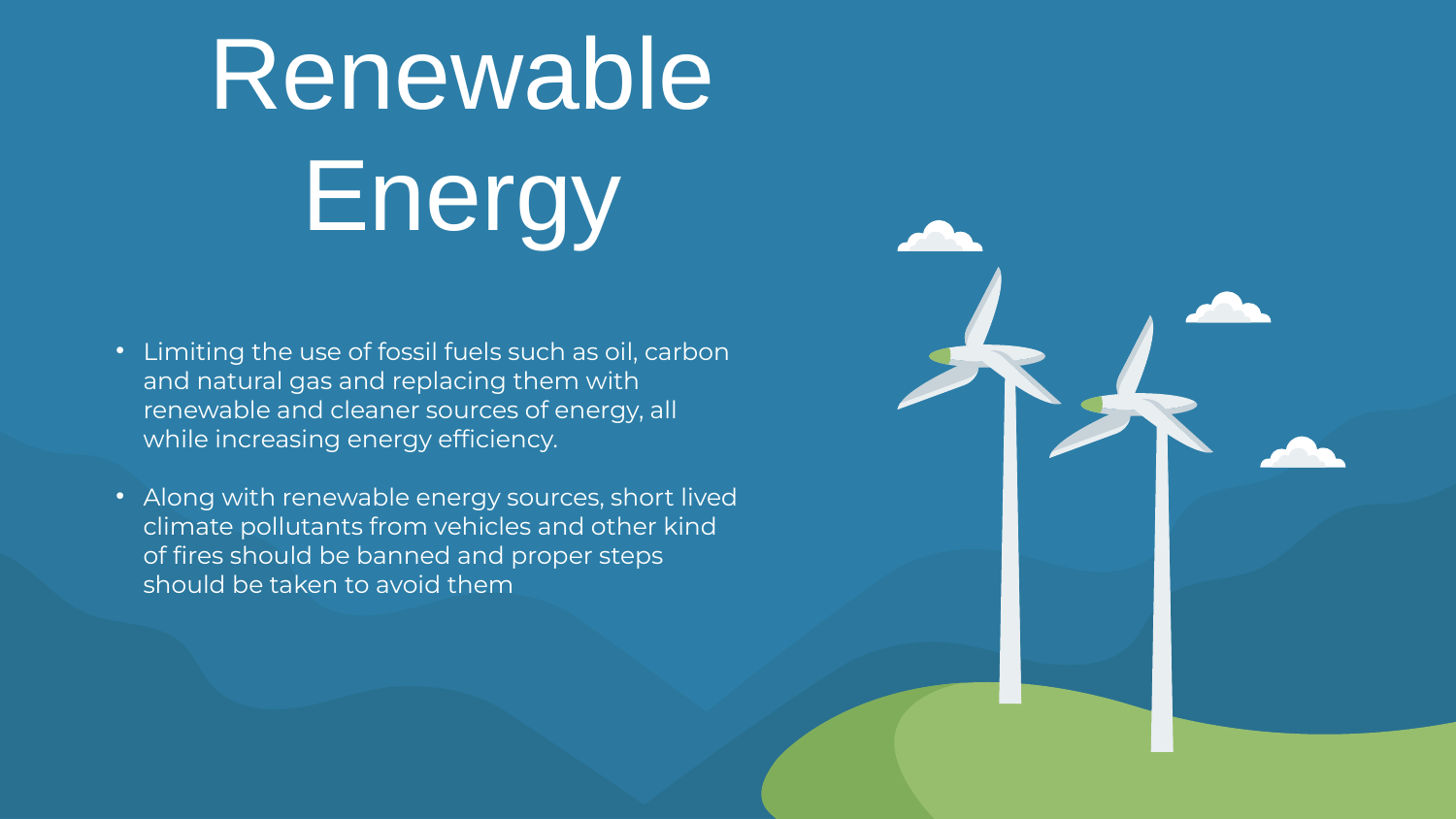

# Renewable Energy

Limiting the use of fossil fuels such as oil, carbon and natural gas and replacing them with renewable and cleaner sources of energy, all while increasing energy efficiency.

Along with renewable energy sources, short lived climate pollutants from vehicles and other kind of fires should be banned and proper steps should be taken to avoid them